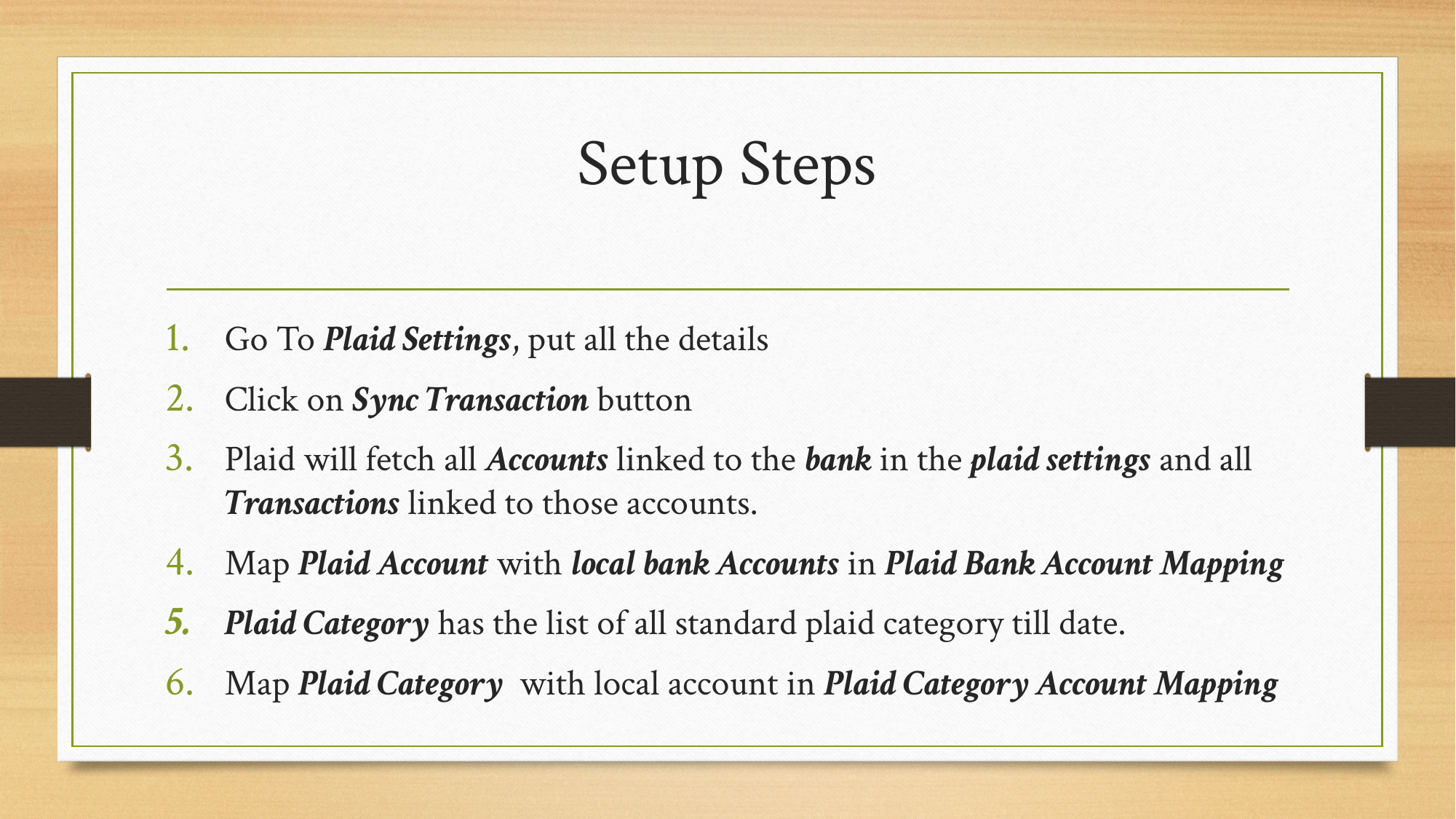

# Setup Steps
Go To Plaid Settings, put all the details
Click on Sync Transaction button
Plaid will fetch all Accounts linked to the bank in the plaid settings and all Transactions linked to those accounts.
Map Plaid Account with local bank Accounts in Plaid Bank Account Mapping
Plaid Category has the list of all standard plaid category till date.
Map Plaid Category  with local account in Plaid Category Account Mapping